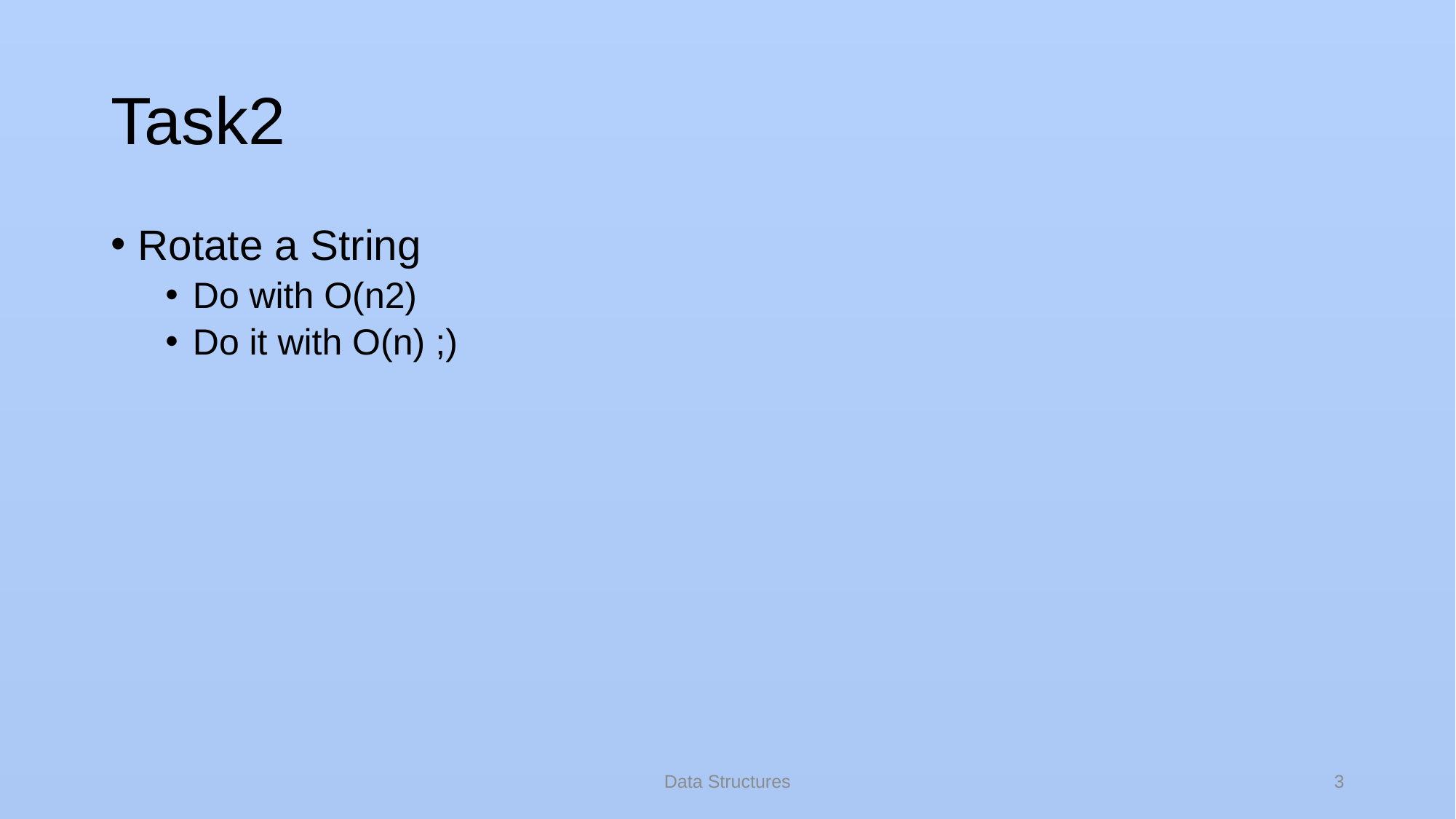

# Task2
Rotate a String
Do with O(n2)
Do it with O(n) ;)
Data Structures
3